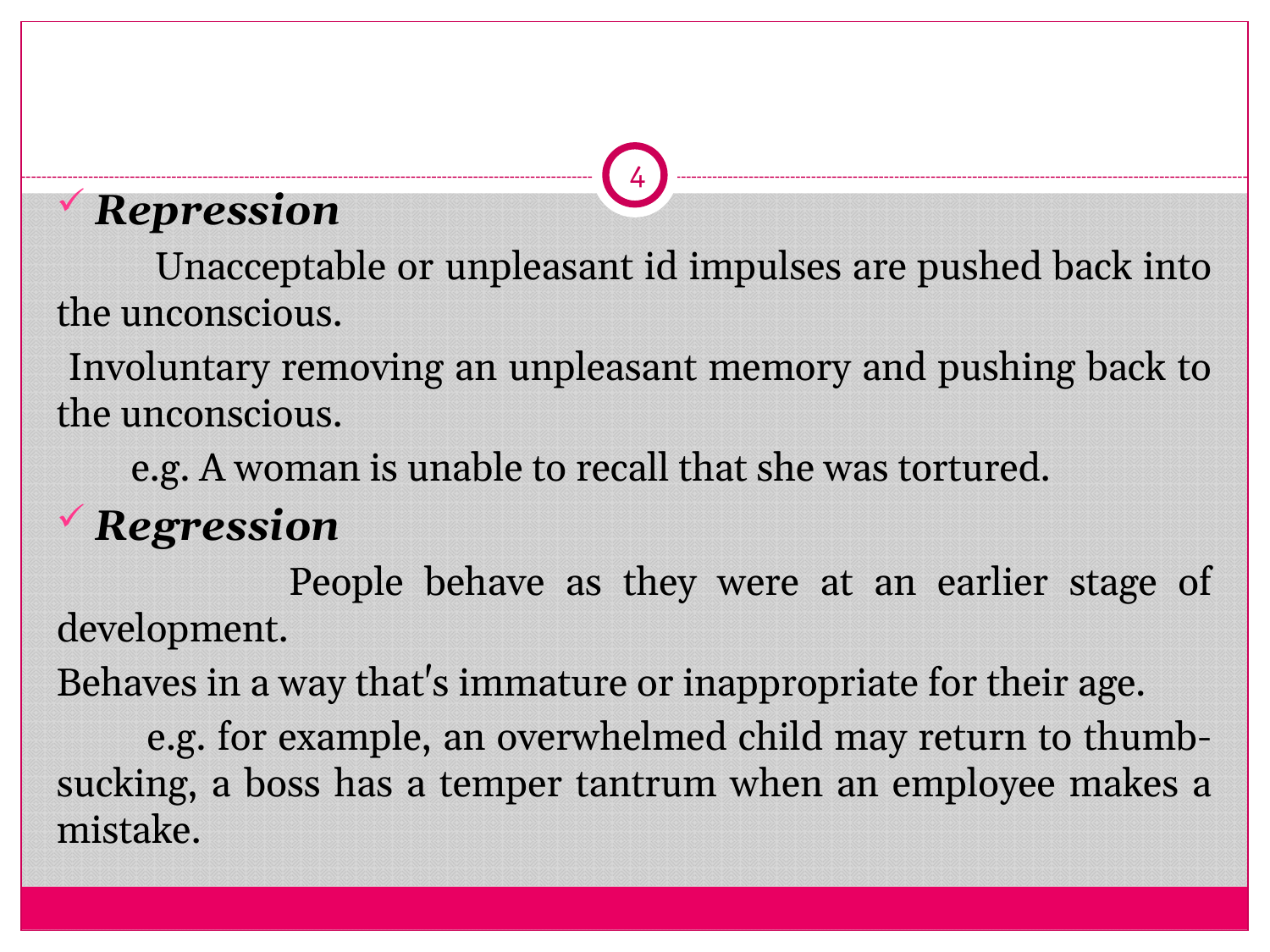

#
4
Repression
         Unacceptable or unpleasant id impulses are pushed back into the unconscious.
 Involuntary removing an unpleasant memory and pushing back to the unconscious.
        e.g. A woman is unable to recall that she was tortured.
Regression
           People behave as they were at an earlier stage of development.
Behaves in a way that's immature or inappropriate for their age.
        e.g. for example, an overwhelmed child may return to thumb-sucking, a boss has a temper tantrum when an employee makes a mistake.